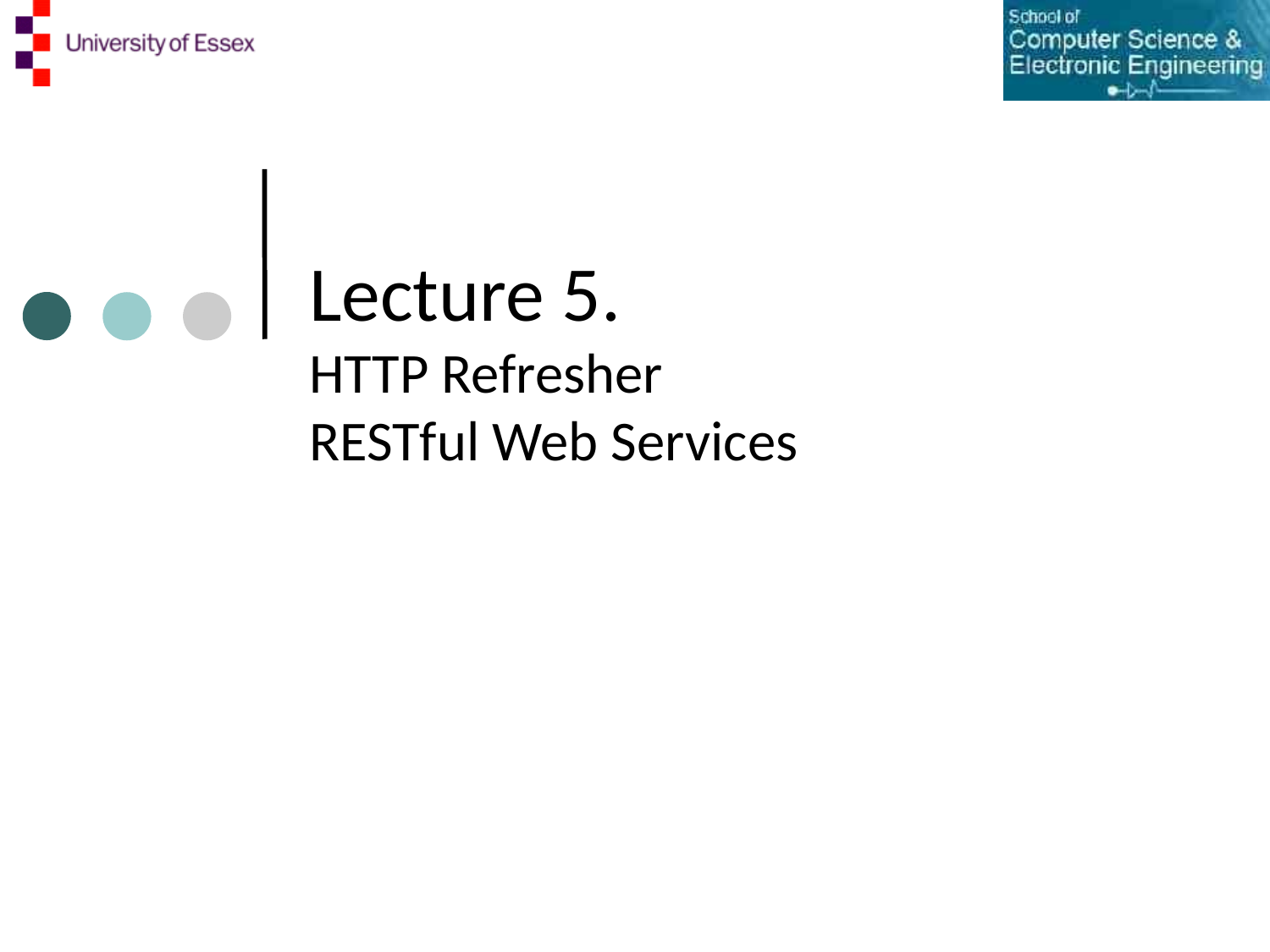

# Lecture 5. HTTP Refresher RESTful Web Services